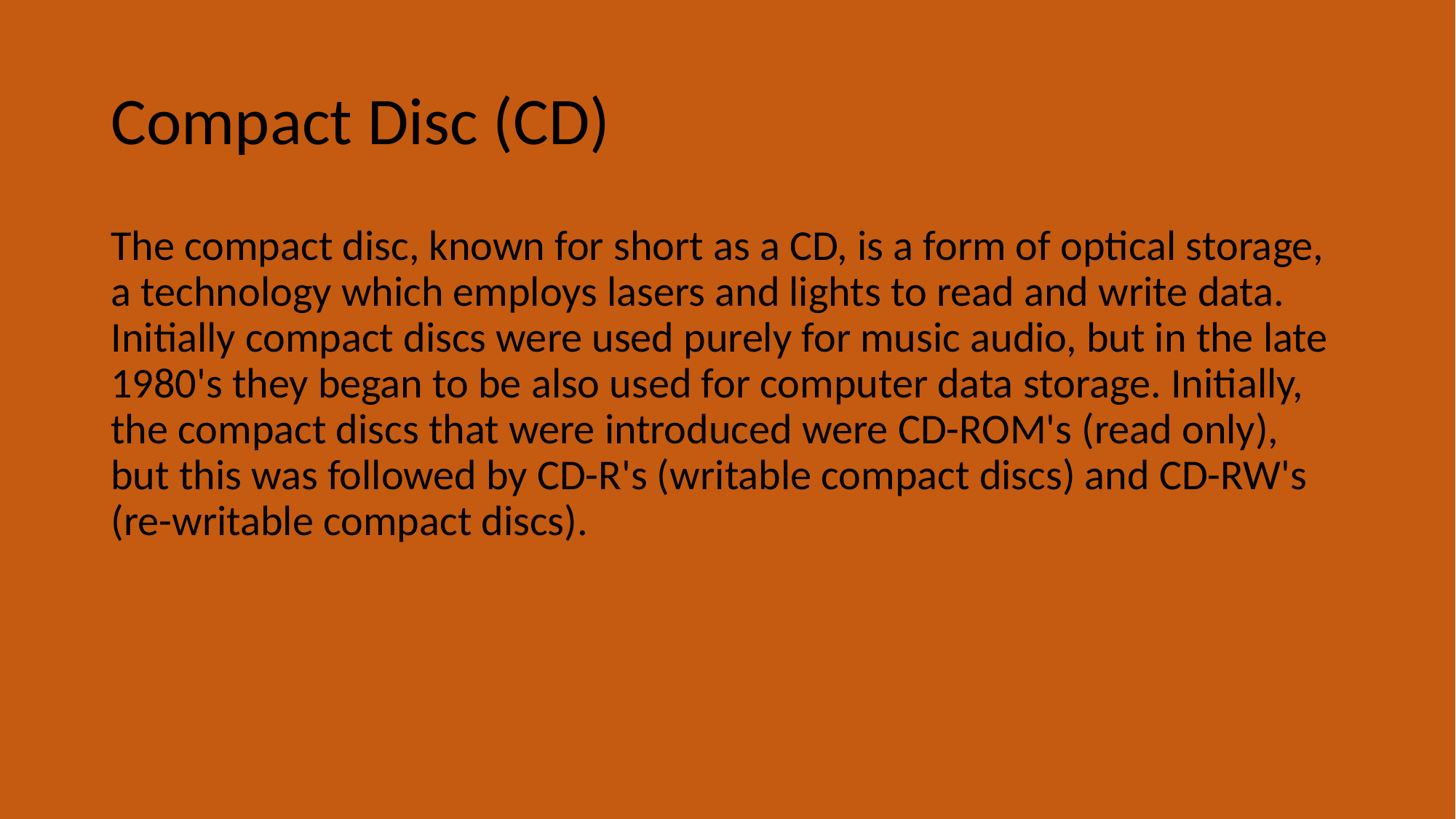

# Compact Disc (CD)
The compact disc, known for short as a CD, is a form of optical storage, a technology which employs lasers and lights to read and write data. Initially compact discs were used purely for music audio, but in the late 1980's they began to be also used for computer data storage. Initially, the compact discs that were introduced were CD-ROM's (read only), but this was followed by CD-R's (writable compact discs) and CD-RW's (re-writable compact discs).